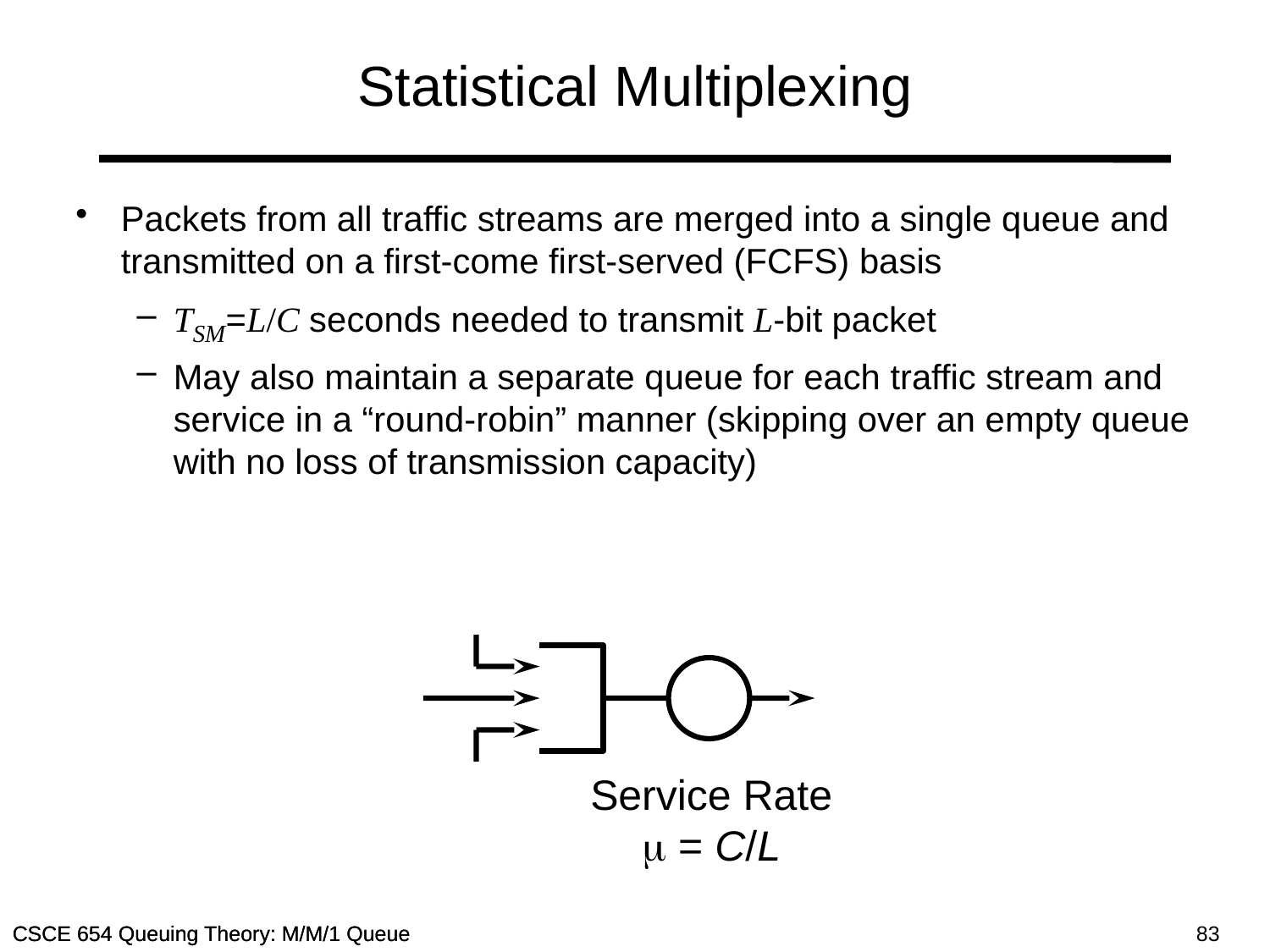

# Statistical Multiplexing
Packets from all traffic streams are merged into a single queue and transmitted on a first-come first-served (FCFS) basis
TSM=L/C seconds needed to transmit L-bit packet
May also maintain a separate queue for each traffic stream and service in a “round-robin” manner (skipping over an empty queue with no loss of transmission capacity)

Service Rate
μ = C/L